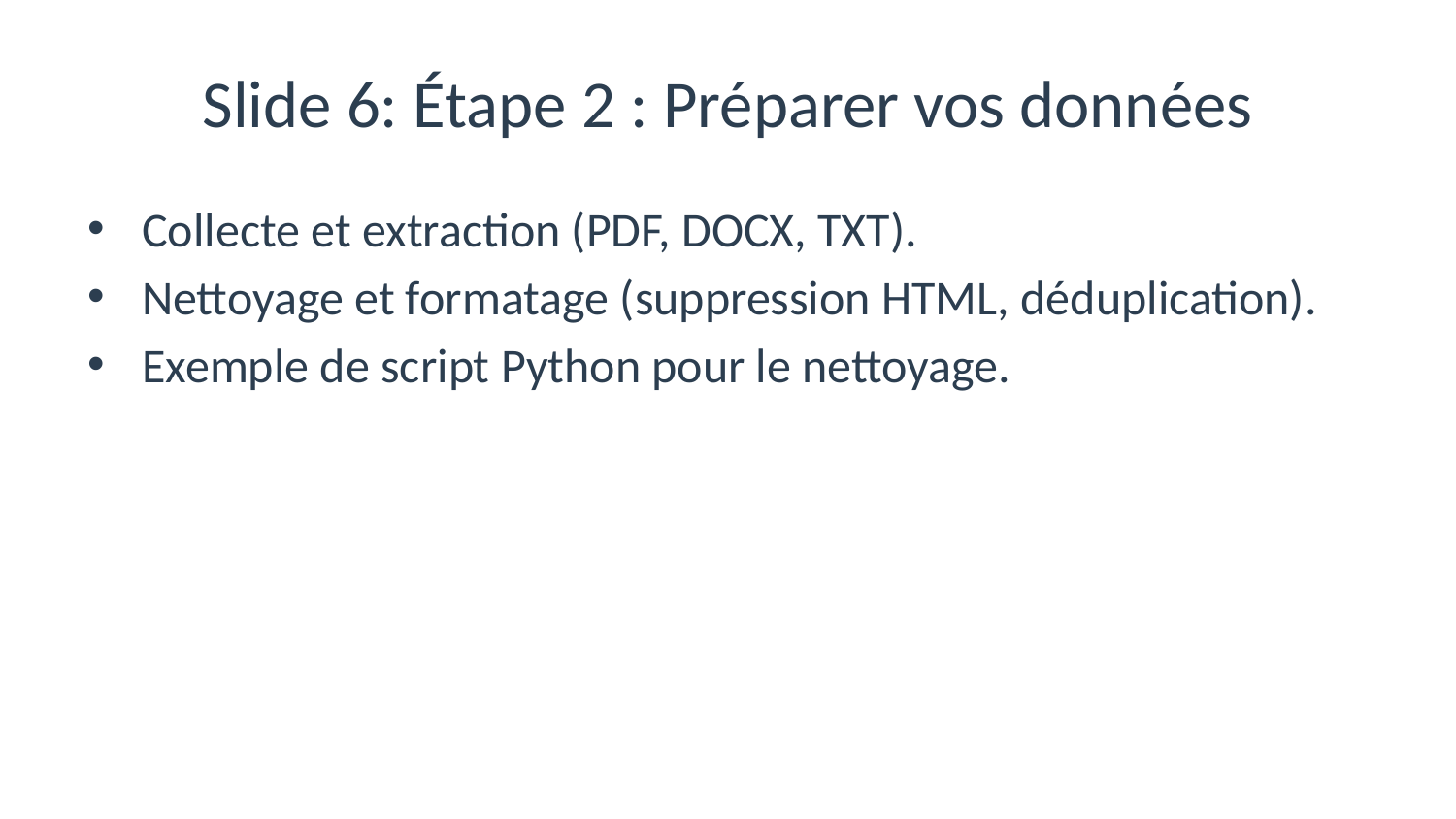

# Slide 6: Étape 2 : Préparer vos données
Collecte et extraction (PDF, DOCX, TXT).
Nettoyage et formatage (suppression HTML, déduplication).
Exemple de script Python pour le nettoyage.